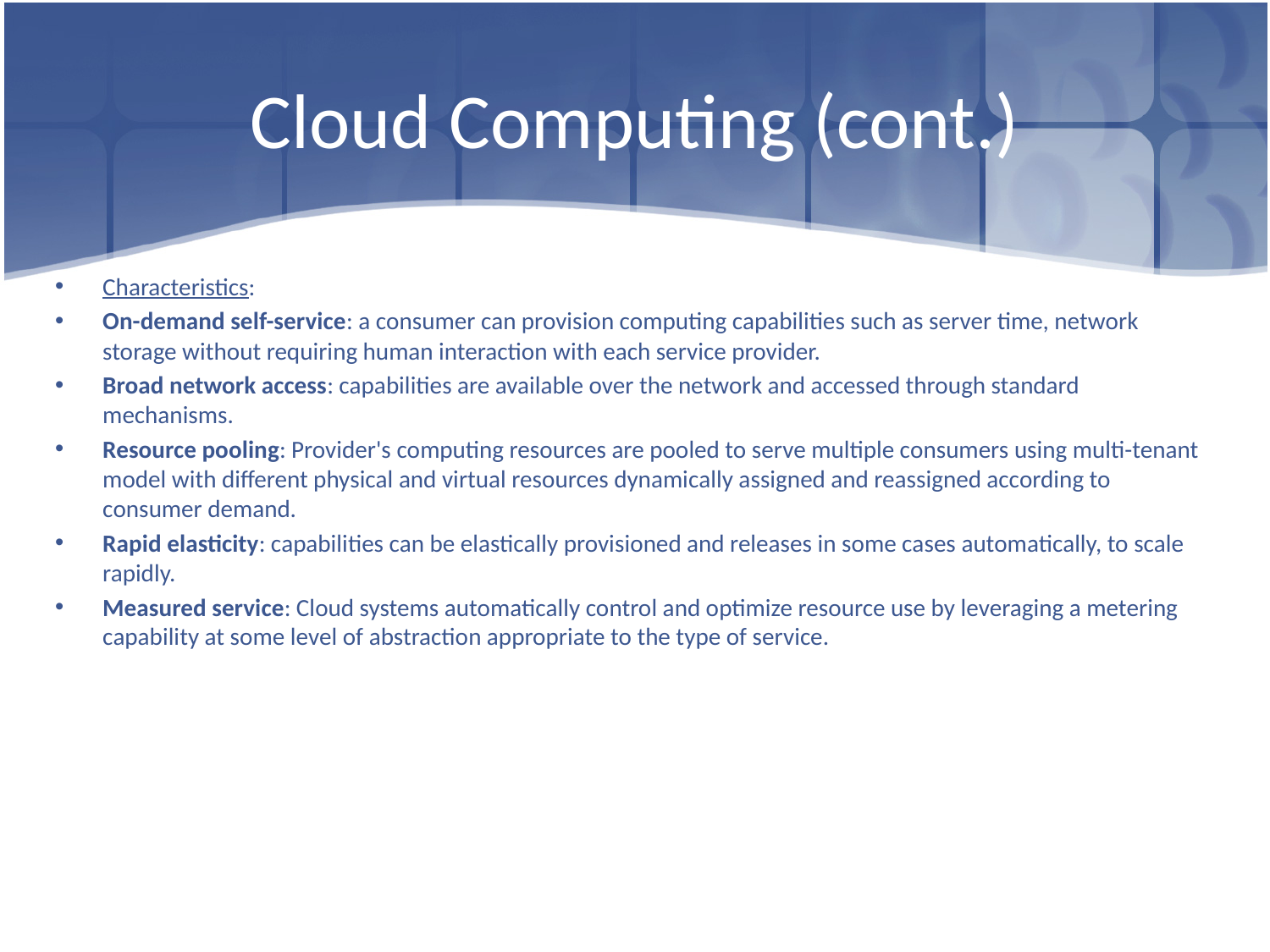

# Cloud Computing (cont.)
Characteristics:
On-demand self-service: a consumer can provision computing capabilities such as server time, network storage without requiring human interaction with each service provider.
Broad network access: capabilities are available over the network and accessed through standard mechanisms.
Resource pooling: Provider's computing resources are pooled to serve multiple consumers using multi-tenant model with different physical and virtual resources dynamically assigned and reassigned according to consumer demand.
Rapid elasticity: capabilities can be elastically provisioned and releases in some cases automatically, to scale rapidly.
Measured service: Cloud systems automatically control and optimize resource use by leveraging a metering capability at some level of abstraction appropriate to the type of service.